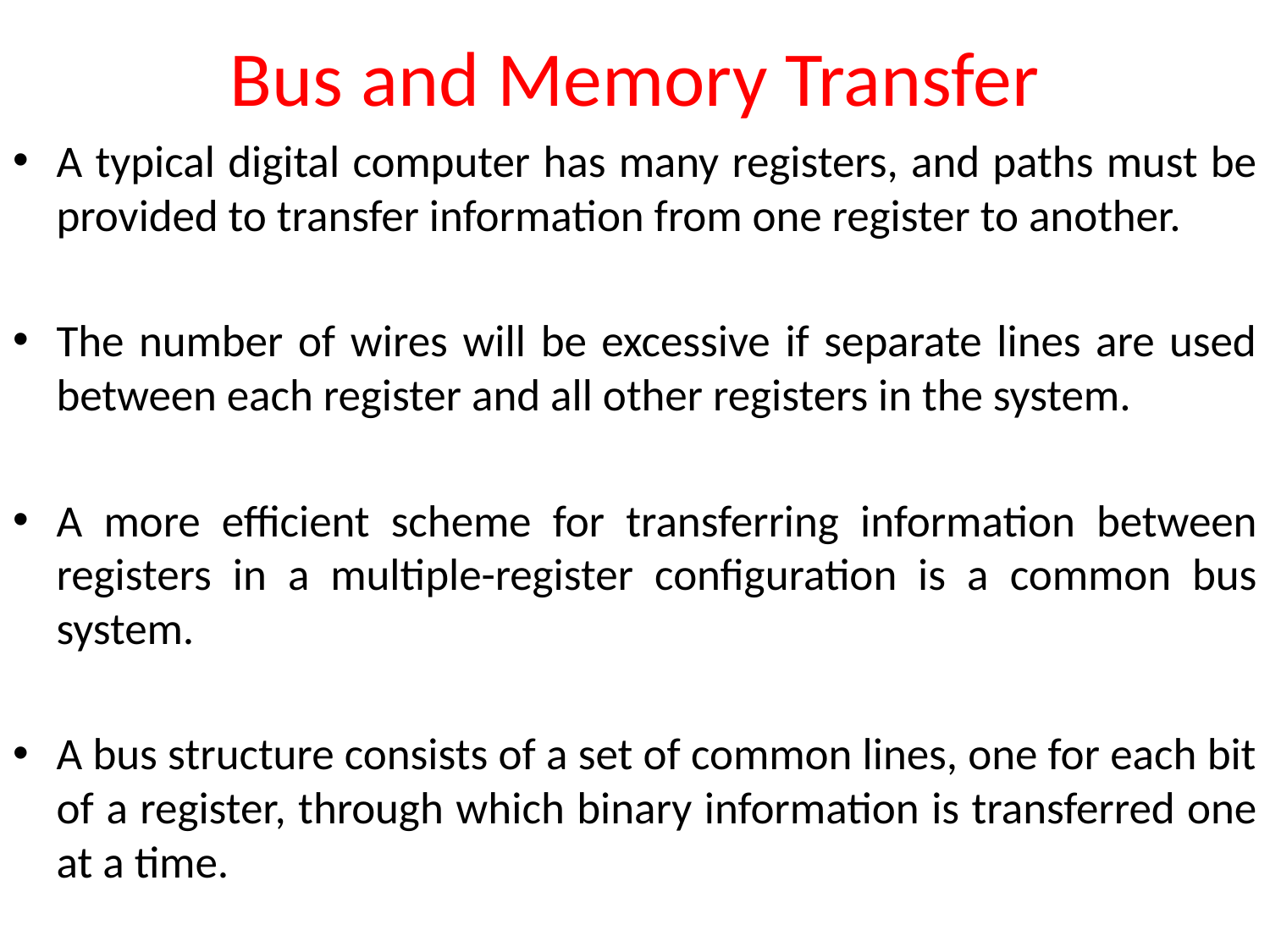

# Bus and Memory Transfer
A typical digital computer has many registers, and paths must be provided to transfer information from one register to another.

The number of wires will be excessive if separate lines are used between each register and all other registers in the system.

A more efficient scheme for transferring information between registers in a multiple-register configuration is a common bus system.

A bus structure consists of a set of common lines, one for each bit of a register, through which binary information is transferred one at a time.